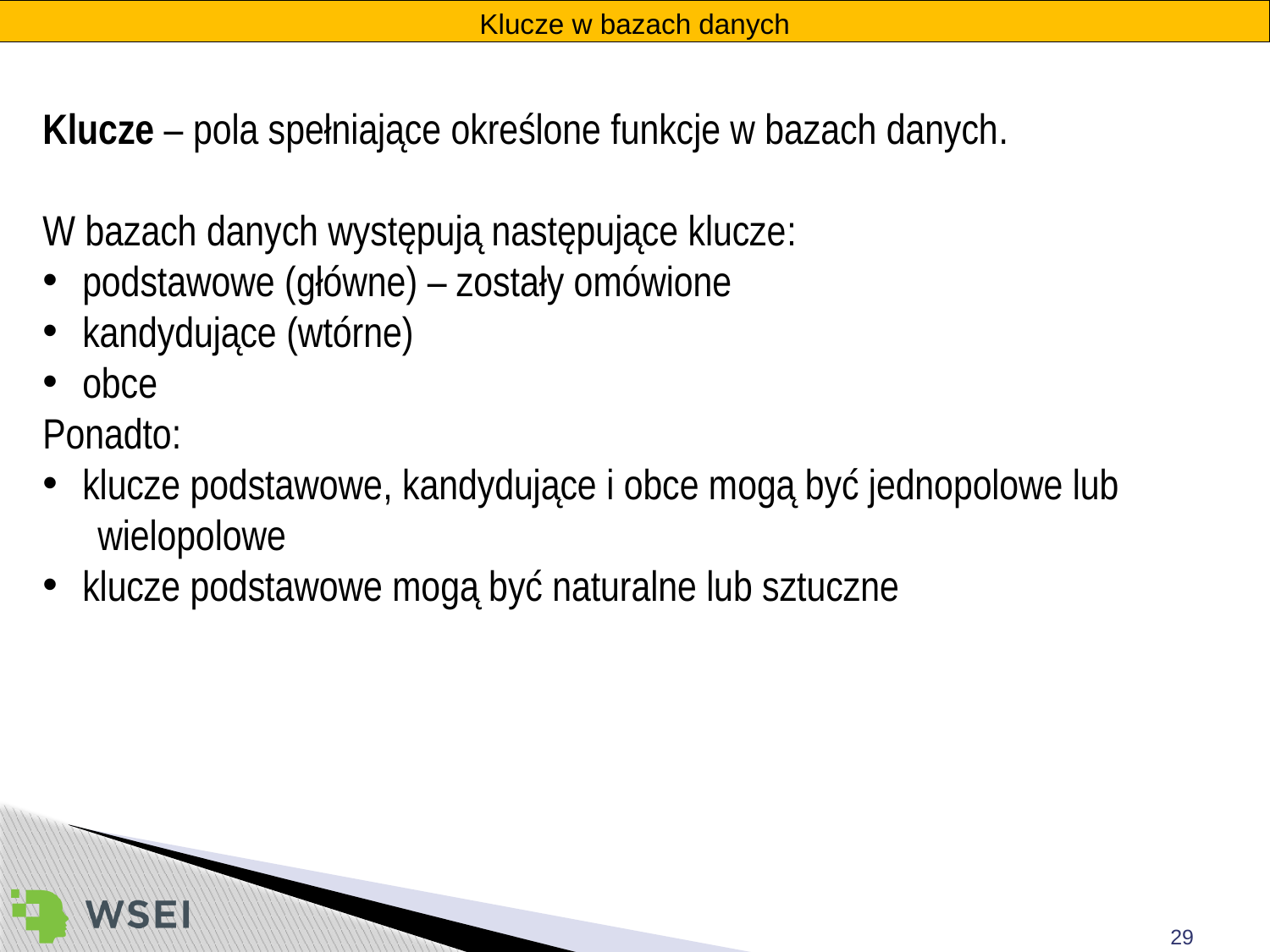

Klucze w bazach danych
Klucze – pola spełniające określone funkcje w bazach danych.
W bazach danych występują następujące klucze:
 podstawowe (główne) – zostały omówione
 kandydujące (wtórne)
 obce
Ponadto:
 klucze podstawowe, kandydujące i obce mogą być jednopolowe lub 	wielopolowe
 klucze podstawowe mogą być naturalne lub sztuczne
29